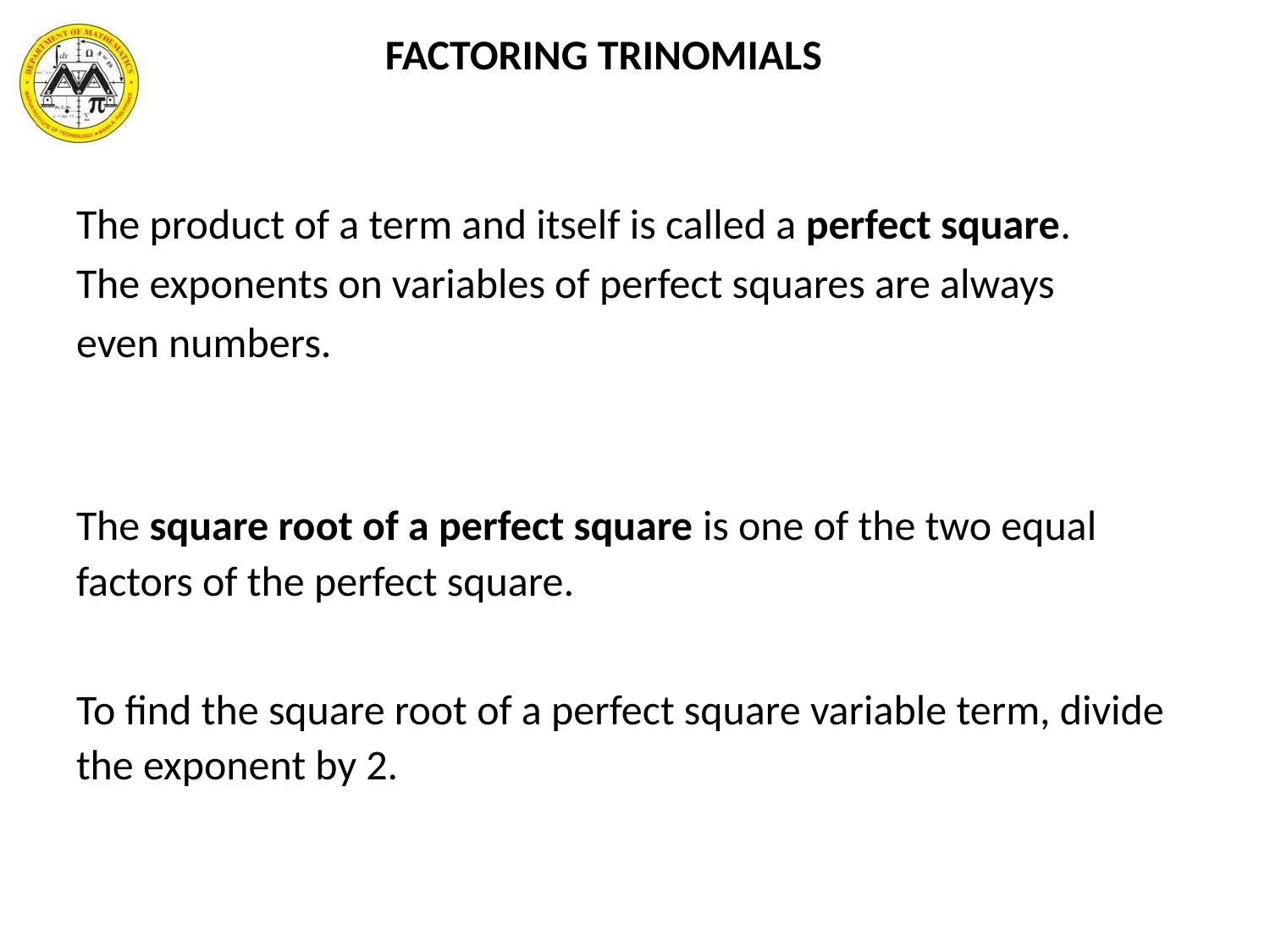

FACTORING TRINOMIALS
The product of a term and itself is called a perfect square.
The exponents on variables of perfect squares are always
even numbers.

The square root of a perfect square is one of the two equal factors of the perfect square.

To find the square root of a perfect square variable term, divide the exponent by 2.